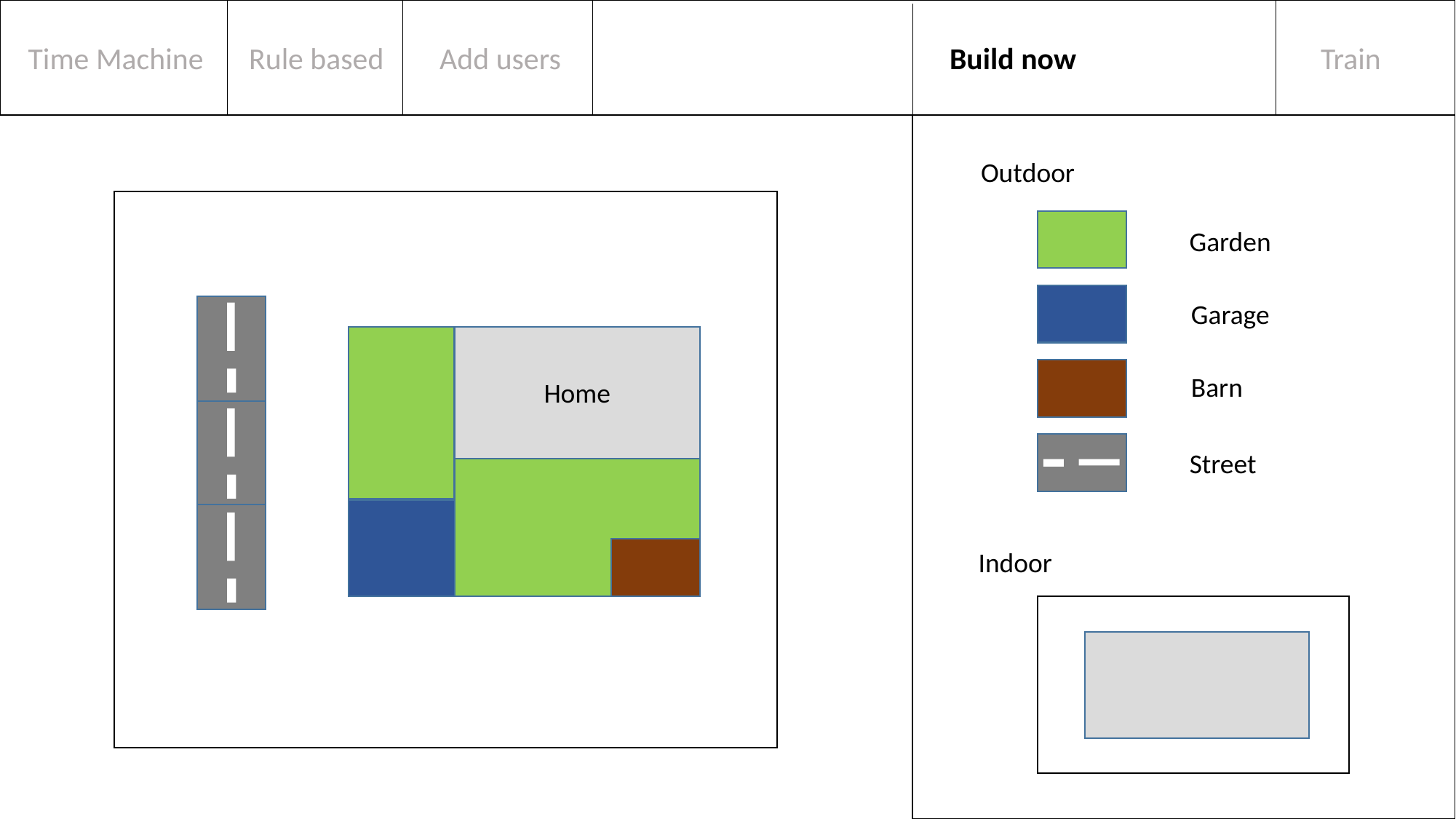

Time Machine
Rule based
Add users
Build now
Train

Outdoor

Garden

Garage

Barn
Home

Street

Indoor